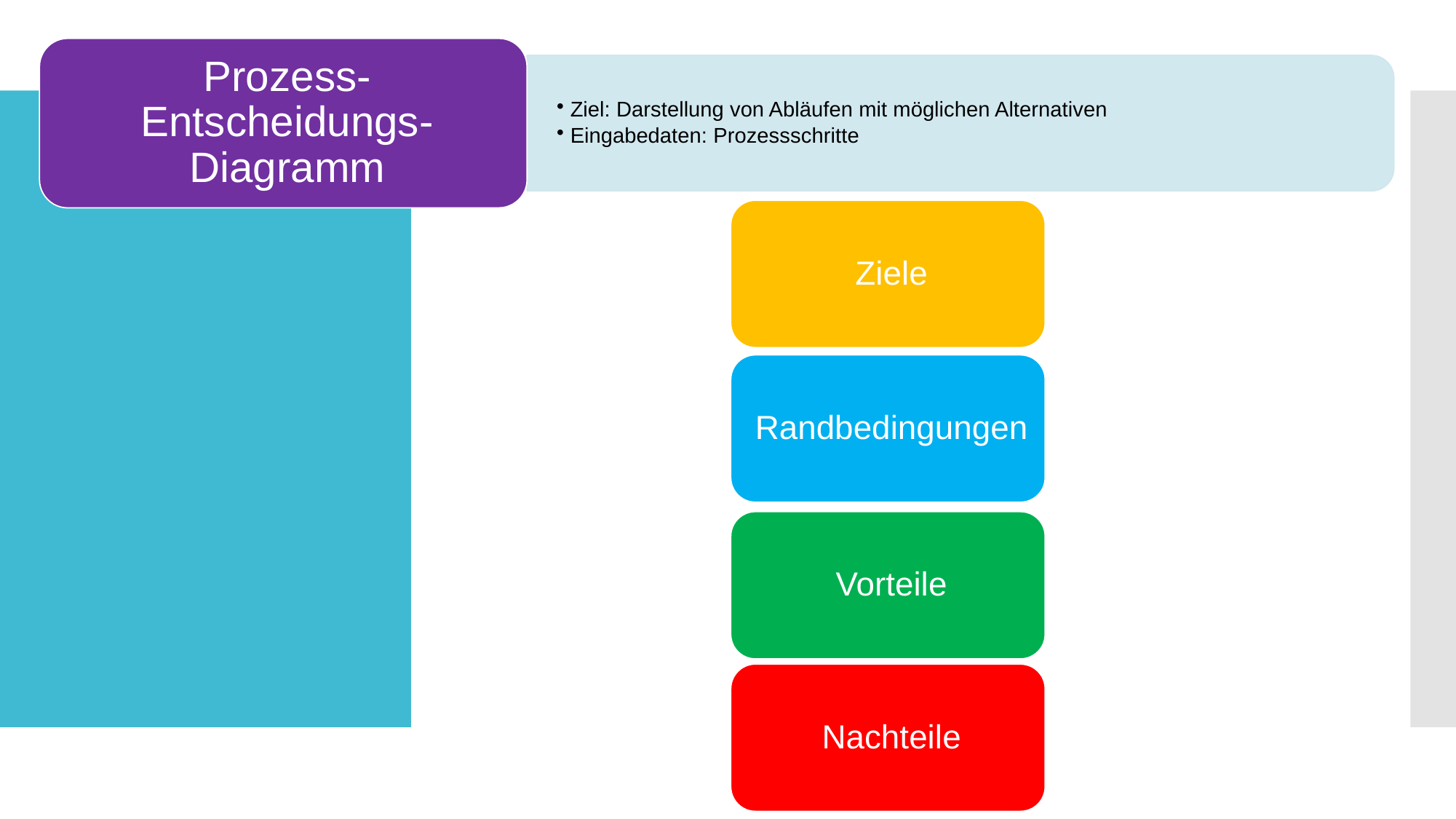

Ziel: Darstellung von Abläufen mit möglichen Alternativen
Eingabedaten: Prozessschritte
Prozess-Entscheidungs-Diagramm
#
Ziele
Randbedingungen
Vorteile
Nachteile